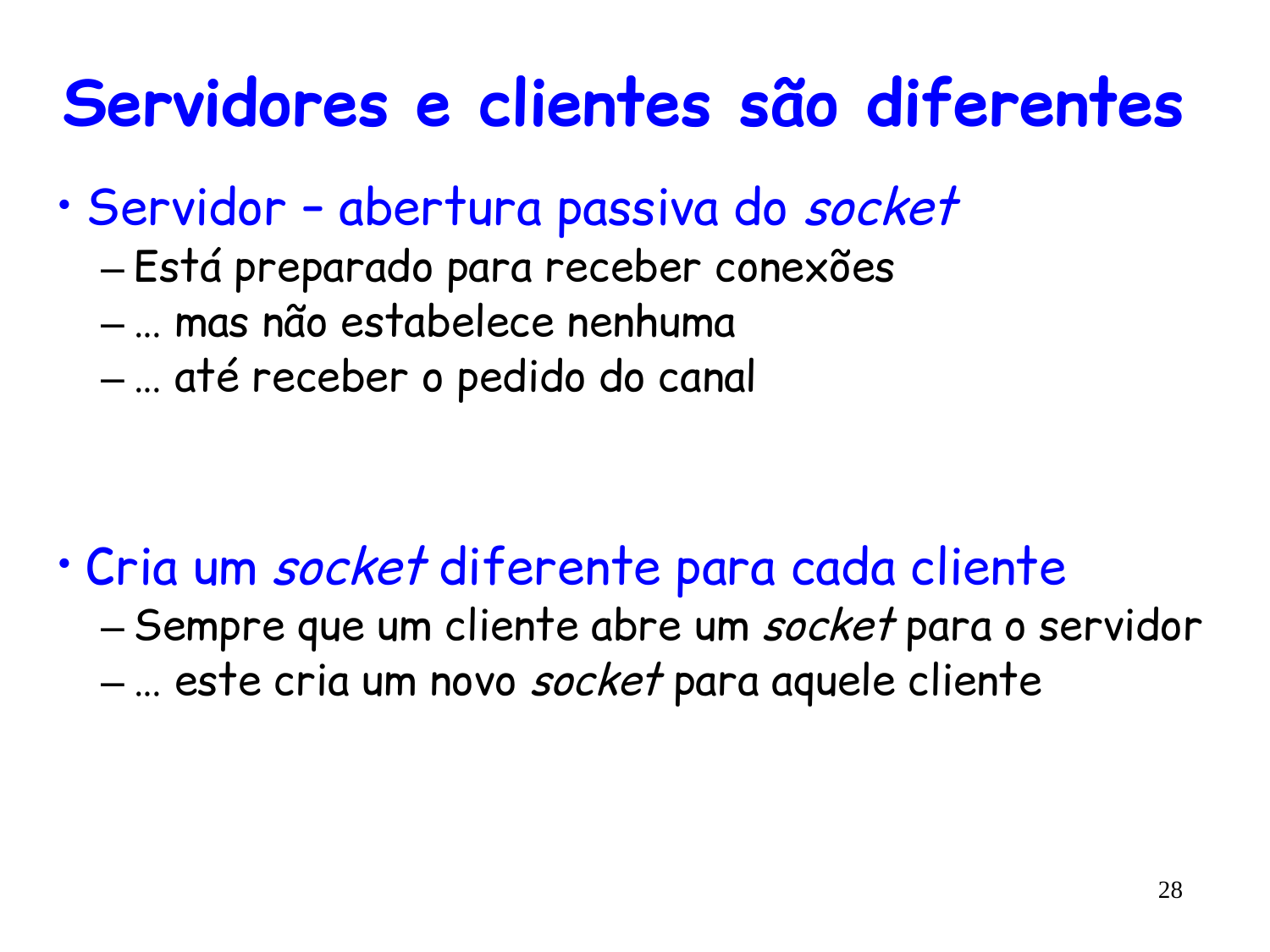

# Servidores e clientes são diferentes
Servidor – abertura passiva do socket
Está preparado para receber conexões
… mas não estabelece nenhuma
… até receber o pedido do canal

Cria um socket diferente para cada cliente
Sempre que um cliente abre um socket para o servidor
… este cria um novo socket para aquele cliente
28